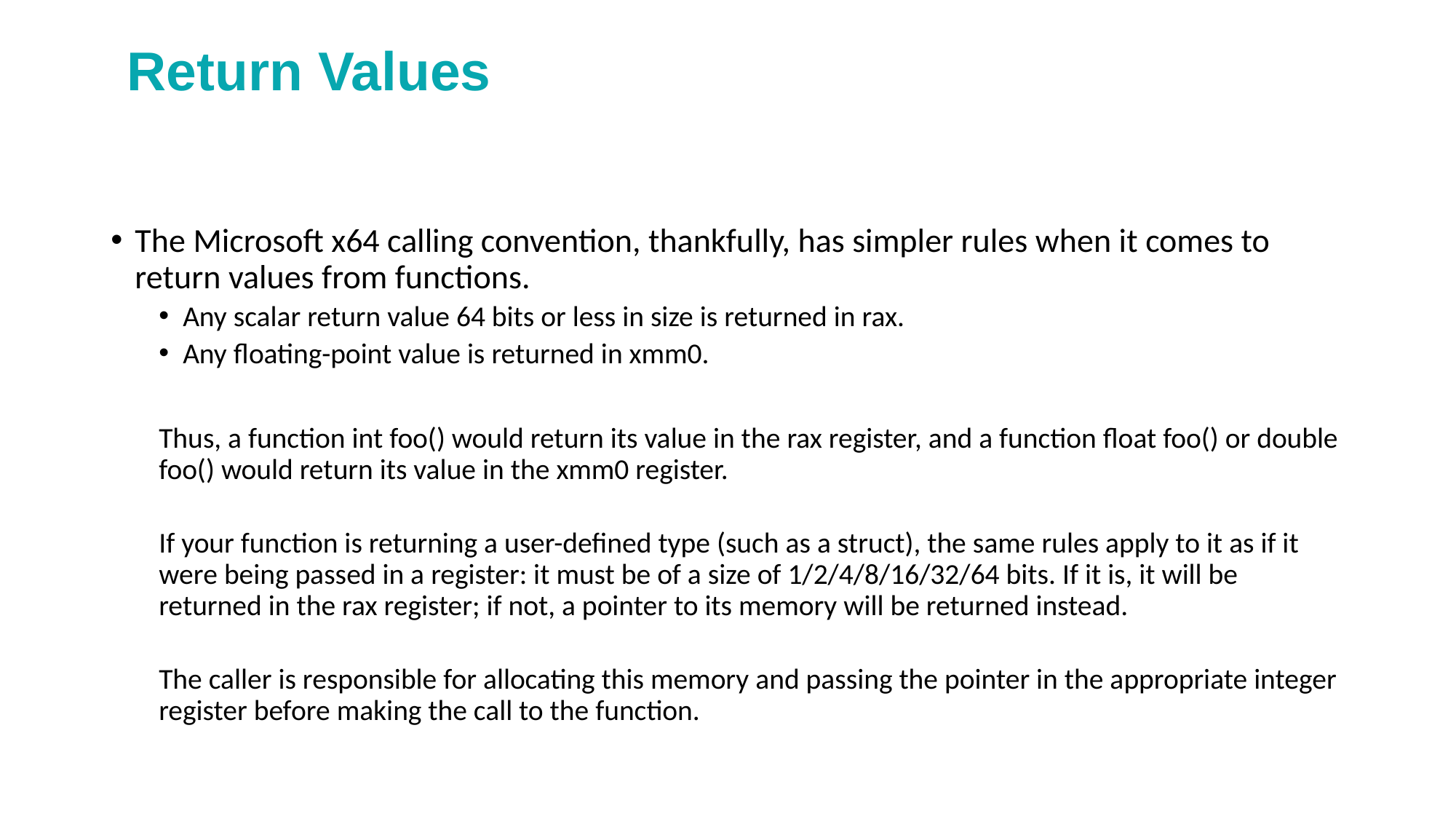

Return Values
#
The Microsoft x64 calling convention, thankfully, has simpler rules when it comes to return values from functions.
Any scalar return value 64 bits or less in size is returned in rax.
Any floating-point value is returned in xmm0.

Thus, a function int foo() would return its value in the rax register, and a function float foo() or double foo() would return its value in the xmm0 register.

If your function is returning a user-defined type (such as a struct), the same rules apply to it as if it were being passed in a register: it must be of a size of 1/2/4/8/16/32/64 bits. If it is, it will be returned in the rax register; if not, a pointer to its memory will be returned instead.

The caller is responsible for allocating this memory and passing the pointer in the appropriate integer register before making the call to the function.